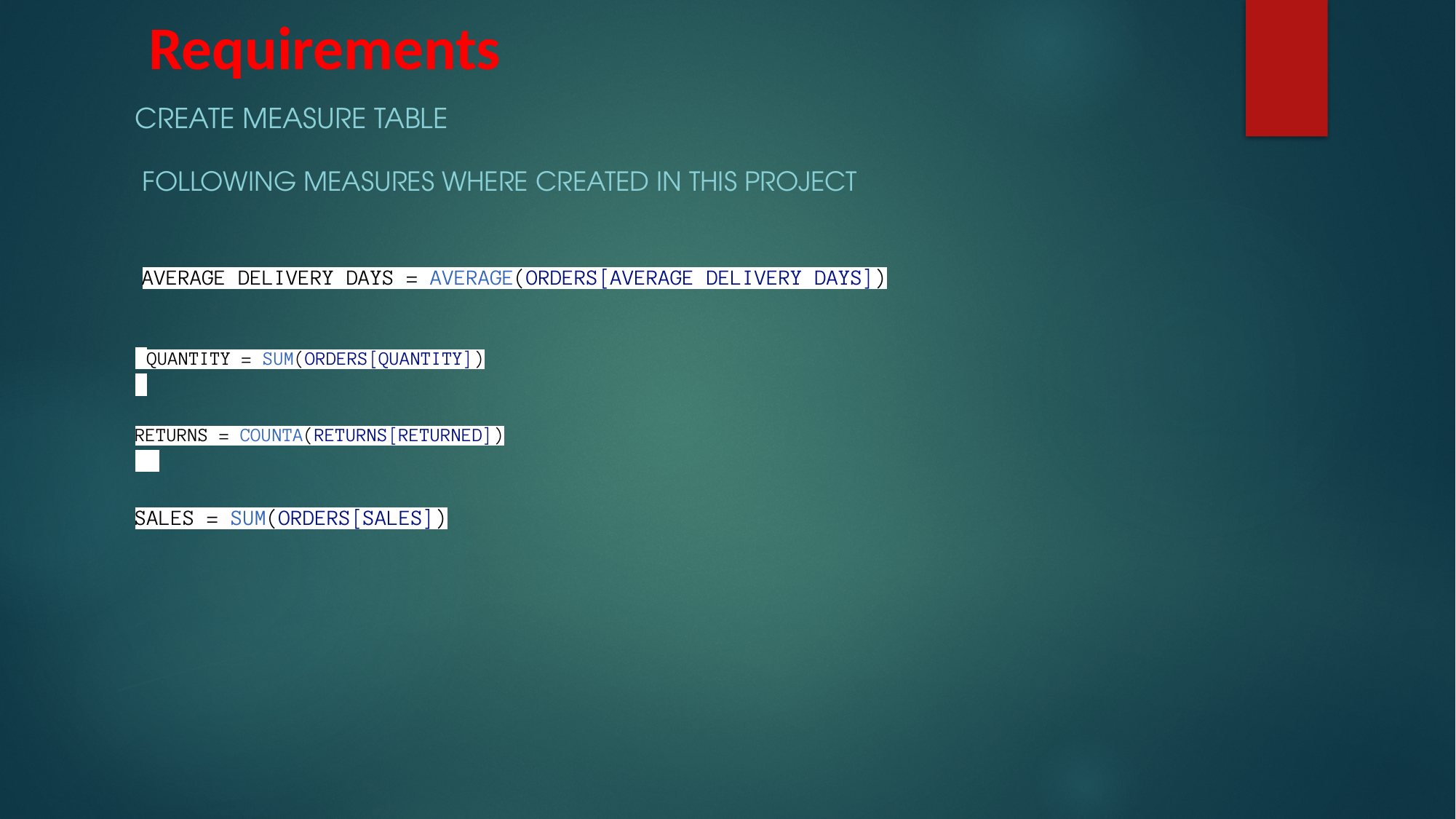

# Requirements
Create measure table

 following measures where created in this project

 average delivery days = AVERAGE(Orders[average delivery days])

 quantity = SUM(Orders[Quantity])

returns = COUNTA(Returns[Returned])

Sales = SUM(Orders[Sales])